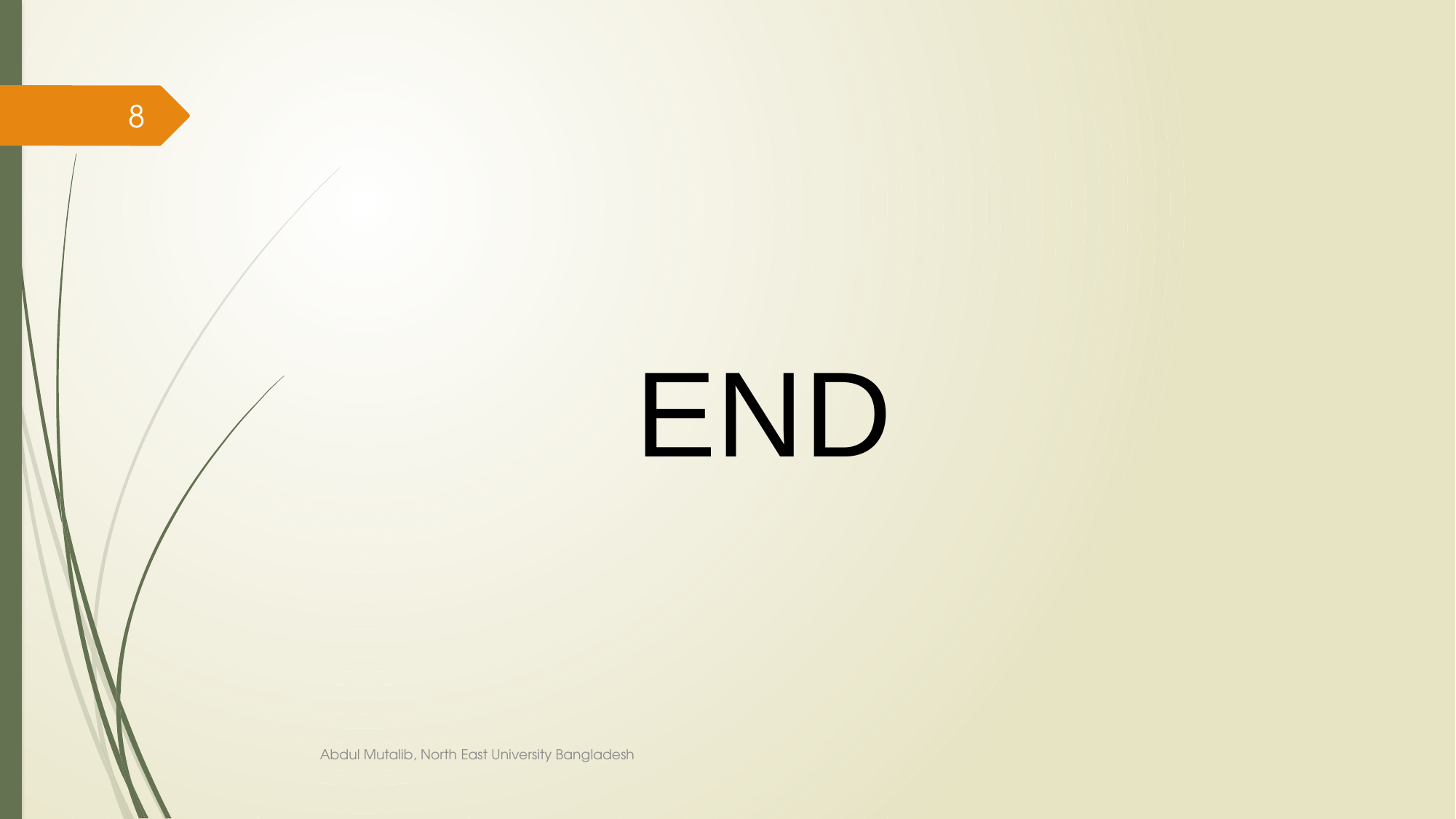

8
END
Abdul Mutalib, North East University Bangladesh